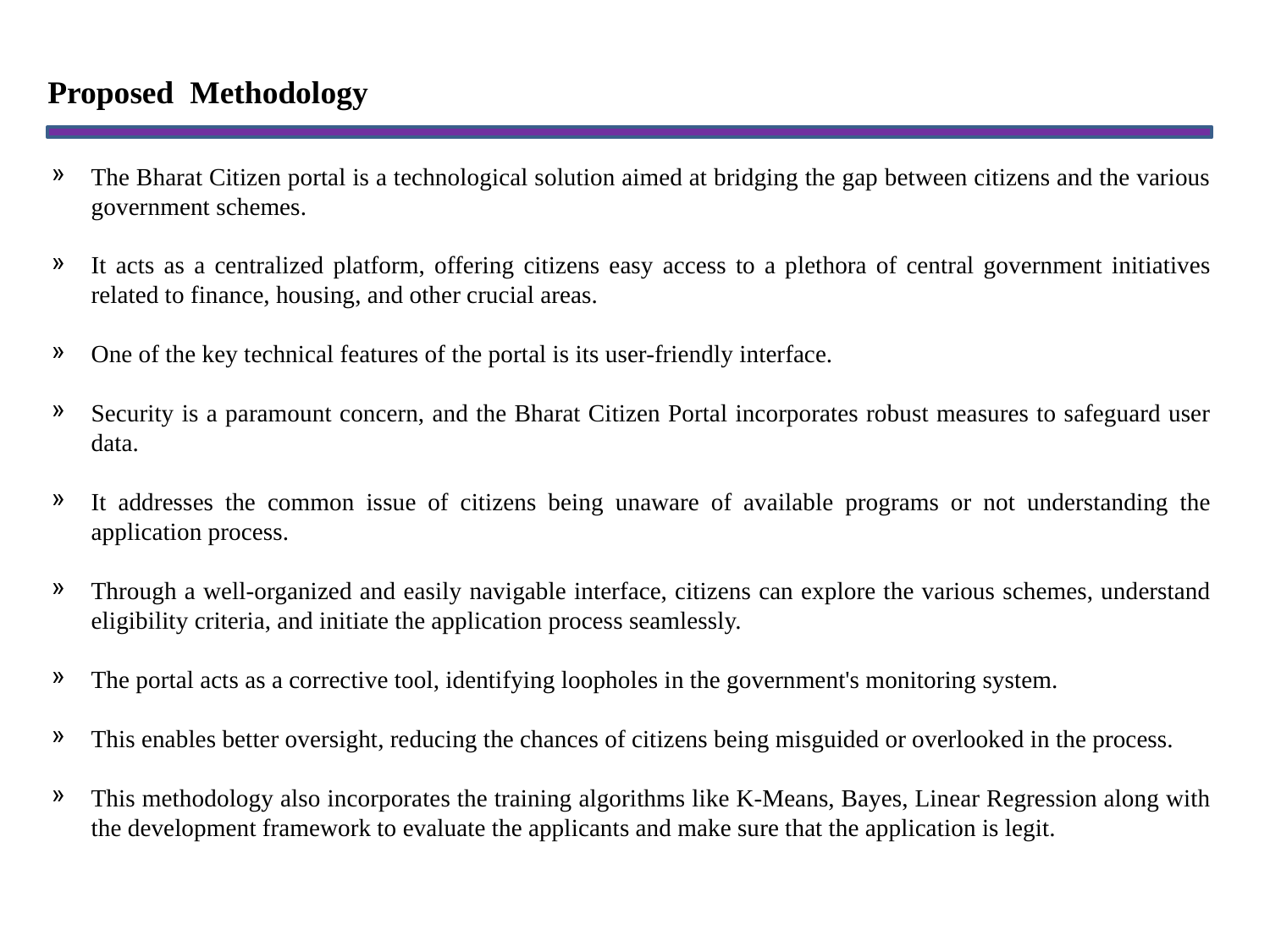

# Proposed  Methodology

The Bharat Citizen portal is a technological solution aimed at bridging the gap between citizens and the various government schemes.

It acts as a centralized platform, offering citizens easy access to a plethora of central government initiatives related to finance, housing, and other crucial areas.

One of the key technical features of the portal is its user-friendly interface.

Security is a paramount concern, and the Bharat Citizen Portal incorporates robust measures to safeguard user data.

It addresses the common issue of citizens being unaware of available programs or not understanding the application process.

Through a well-organized and easily navigable interface, citizens can explore the various schemes, understand eligibility criteria, and initiate the application process seamlessly.

The portal acts as a corrective tool, identifying loopholes in the government's monitoring system.

This enables better oversight, reducing the chances of citizens being misguided or overlooked in the process.

This methodology also incorporates the training algorithms like K-Means, Bayes, Linear Regression along with the development framework to evaluate the applicants and make sure that the application is legit.